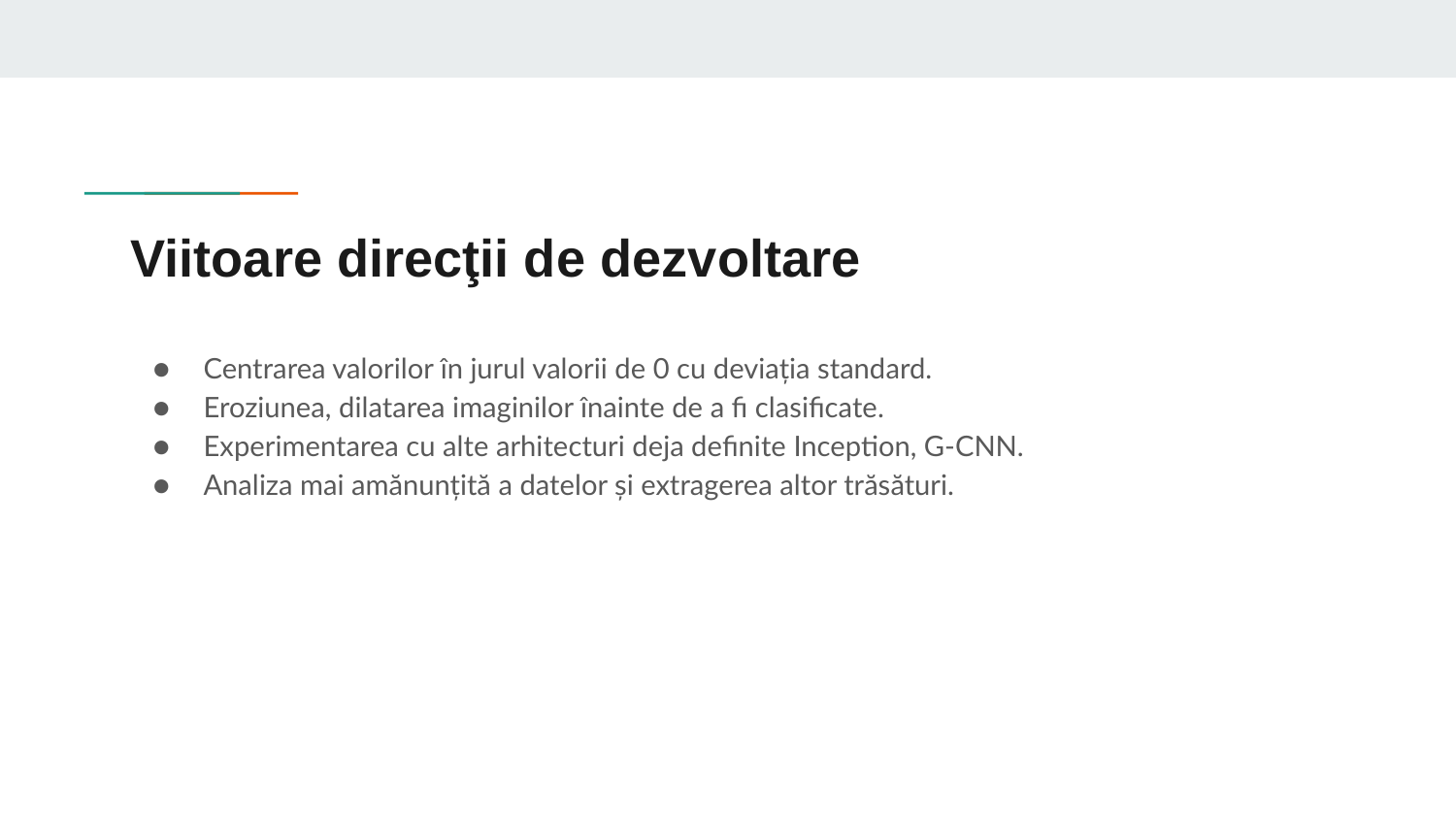

# Viitoare direcţii de dezvoltare
Centrarea valorilor în jurul valorii de 0 cu deviația standard.
Eroziunea, dilatarea imaginilor înainte de a fi clasificate.
Experimentarea cu alte arhitecturi deja definite Inception, G-CNN.
Analiza mai amănunțită a datelor și extragerea altor trăsături.